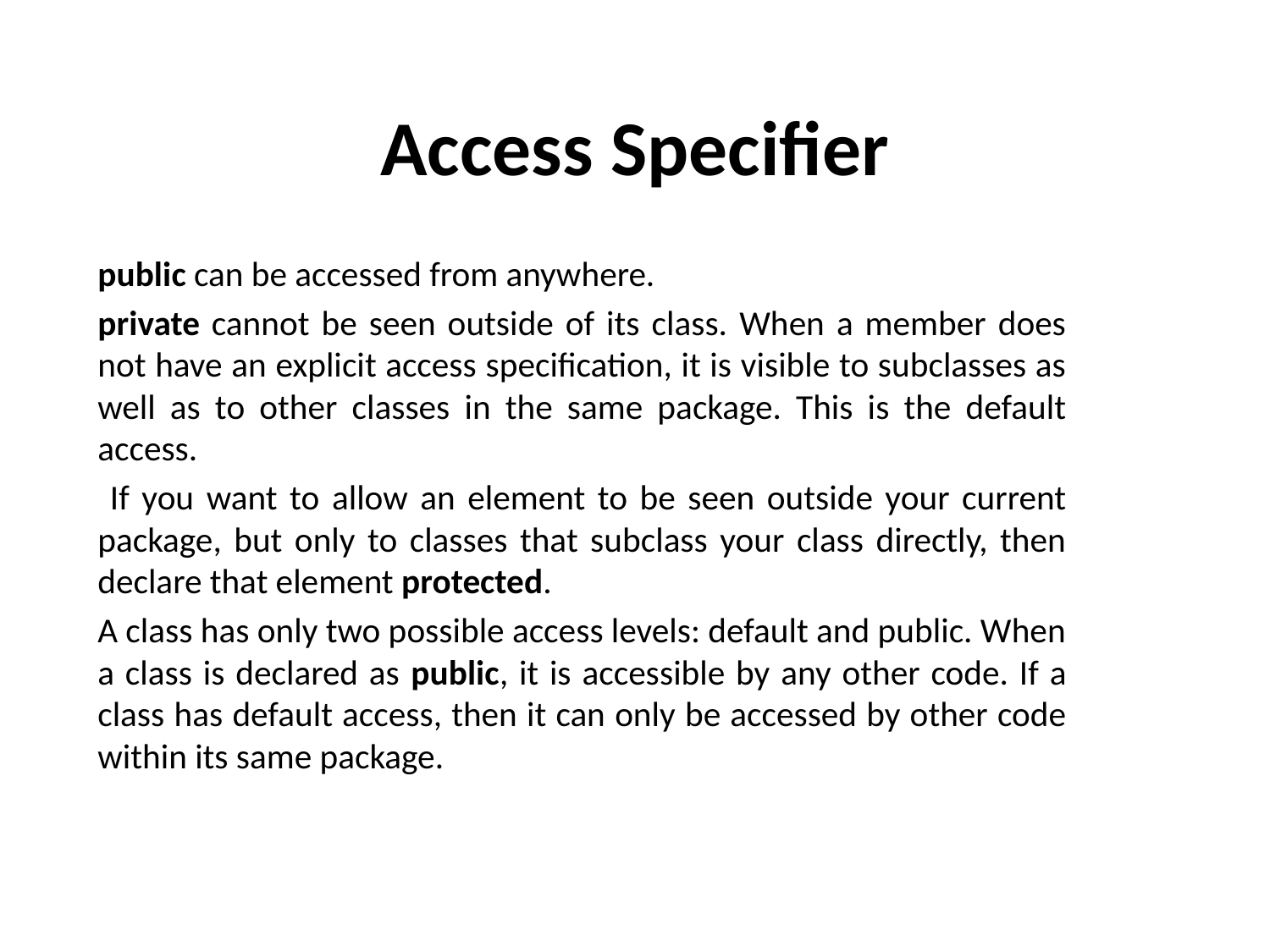

# Access Specifier
public can be accessed from anywhere.
private cannot be seen outside of its class. When a member does not have an explicit access specification, it is visible to subclasses as well as to other classes in the same package. This is the default access.
 If you want to allow an element to be seen outside your current package, but only to classes that subclass your class directly, then declare that element protected.
A class has only two possible access levels: default and public. When a class is declared as public, it is accessible by any other code. If a class has default access, then it can only be accessed by other code within its same package.